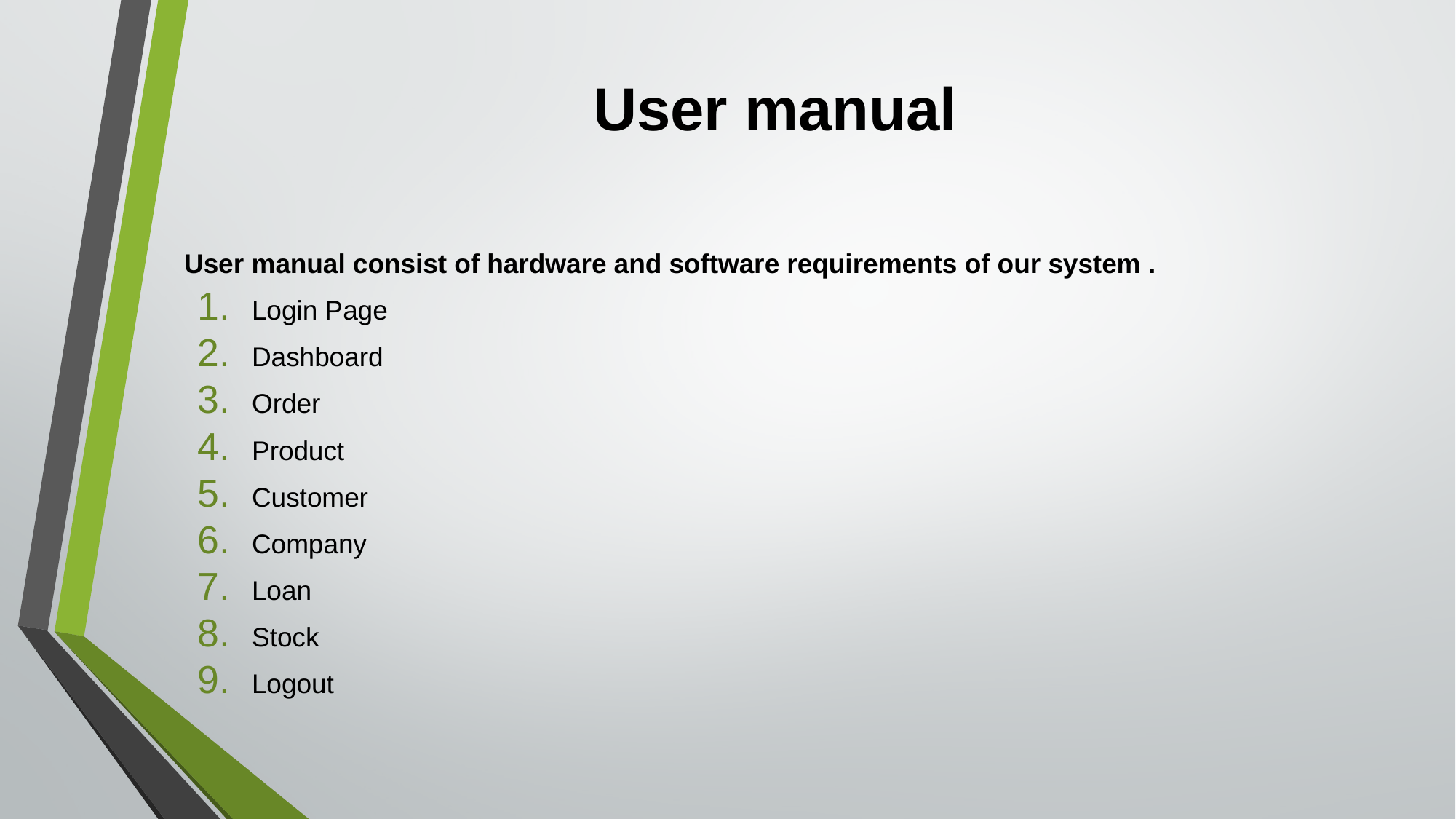

# User manual
User manual consist of hardware and software requirements of our system .
Login Page
Dashboard
Order
Product
Customer
Company
Loan
Stock
Logout